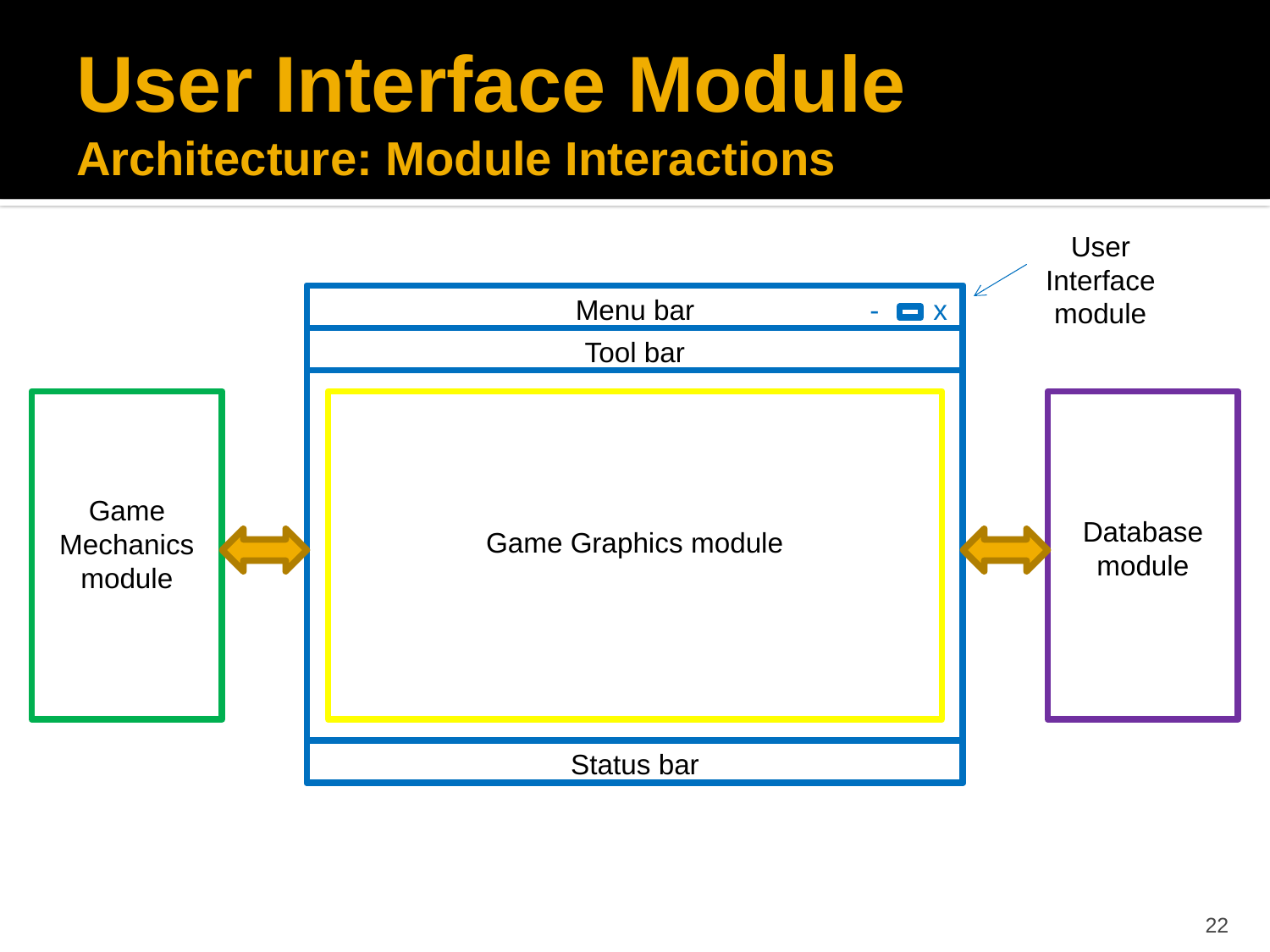

# User Interface Module Architecture: Module Interactions
User Interface module

Menu bar
-
x

Tool bar

Game Mechanics module
Database module
Game Graphics module

Status bar
22